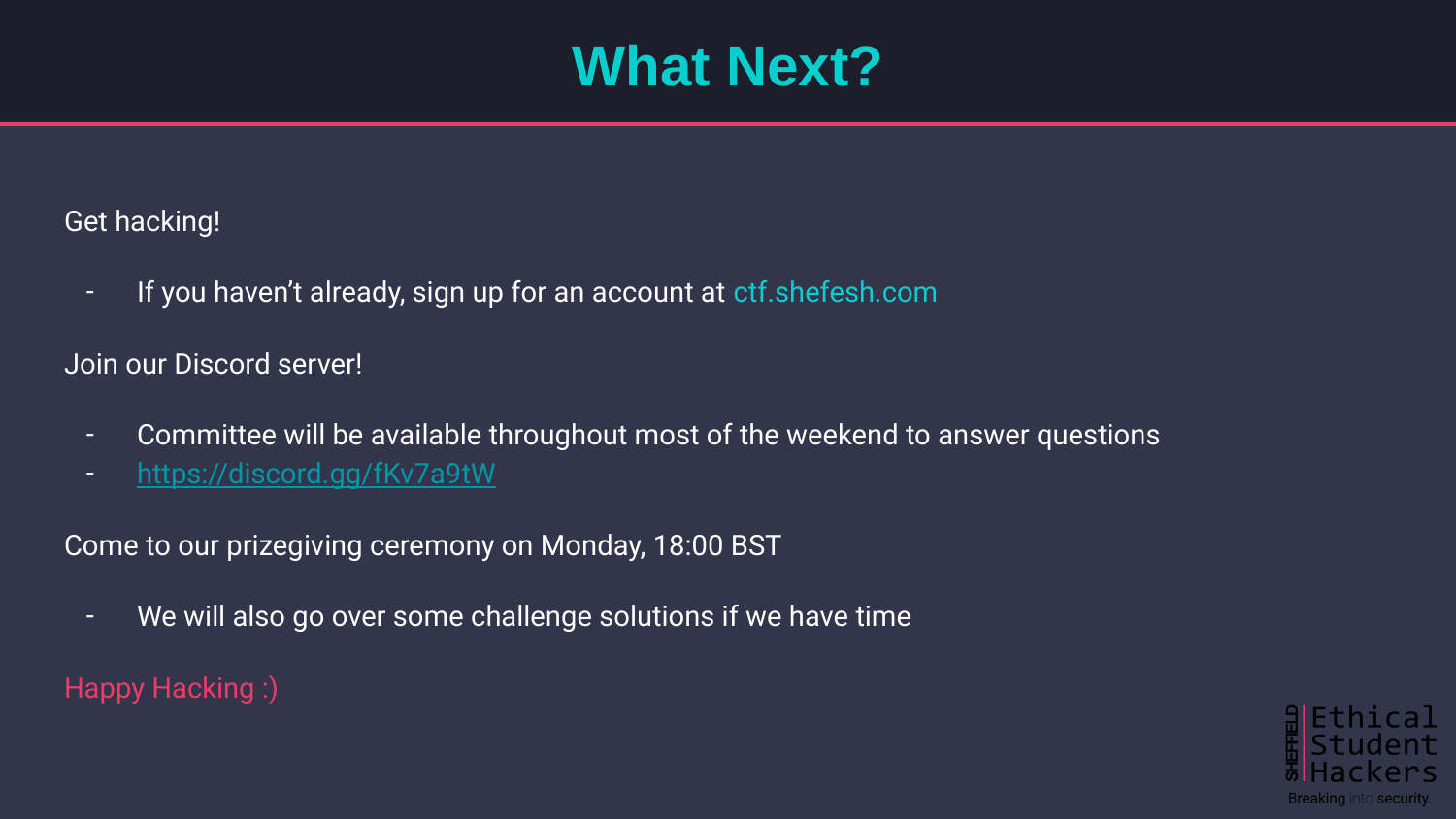

# What Next?
Get hacking!
If you haven’t already, sign up for an account at ctf.shefesh.com
Join our Discord server!
Committee will be available throughout most of the weekend to answer questions
https://discord.gg/fKv7a9tW
Come to our prizegiving ceremony on Monday, 18:00 BST
We will also go over some challenge solutions if we have time
Happy Hacking :)